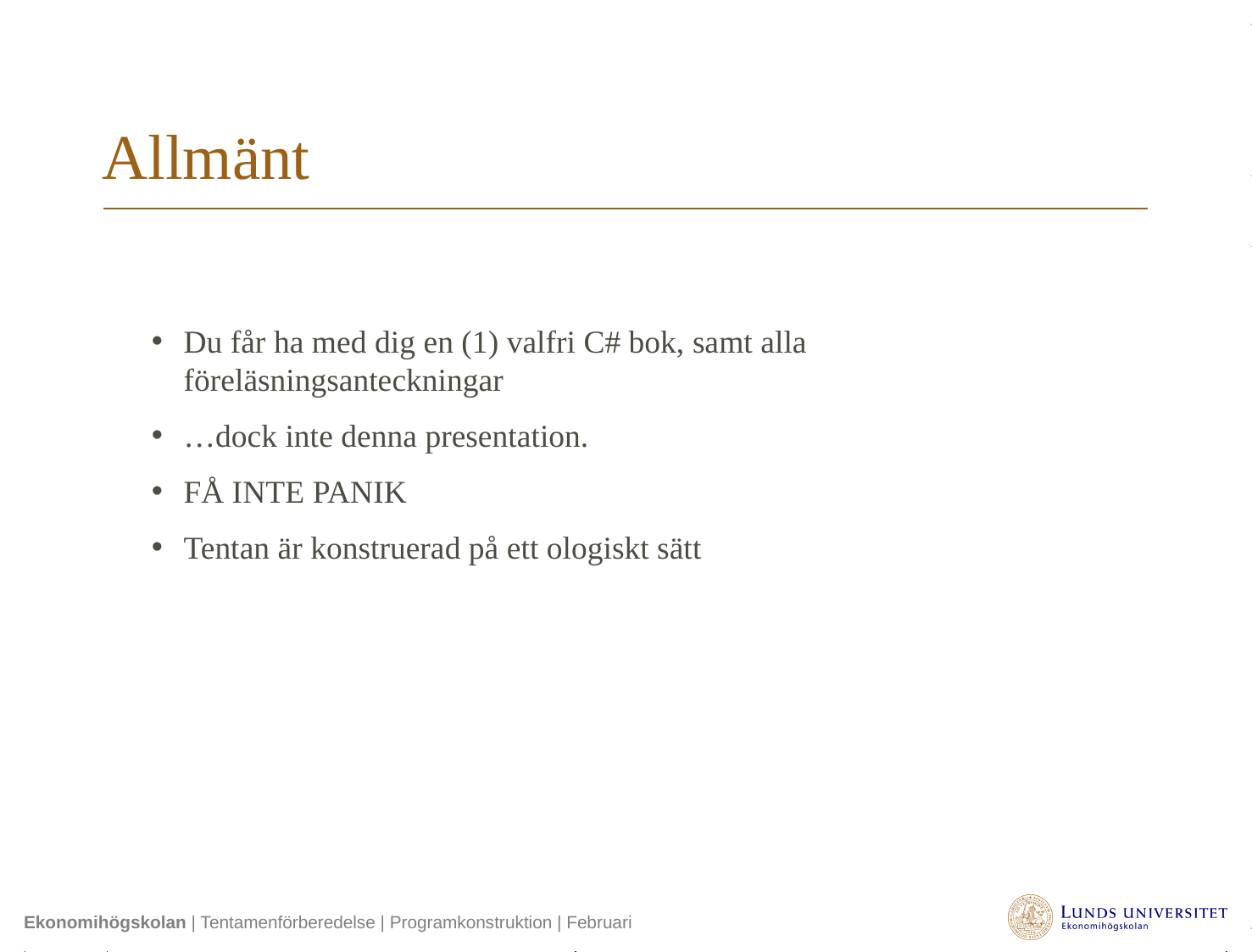

# Allmänt
Du får ha med dig en (1) valfri C# bok, samt alla föreläsningsanteckningar
…dock inte denna presentation.
FÅ INTE PANIK
Tentan är konstruerad på ett ologiskt sätt